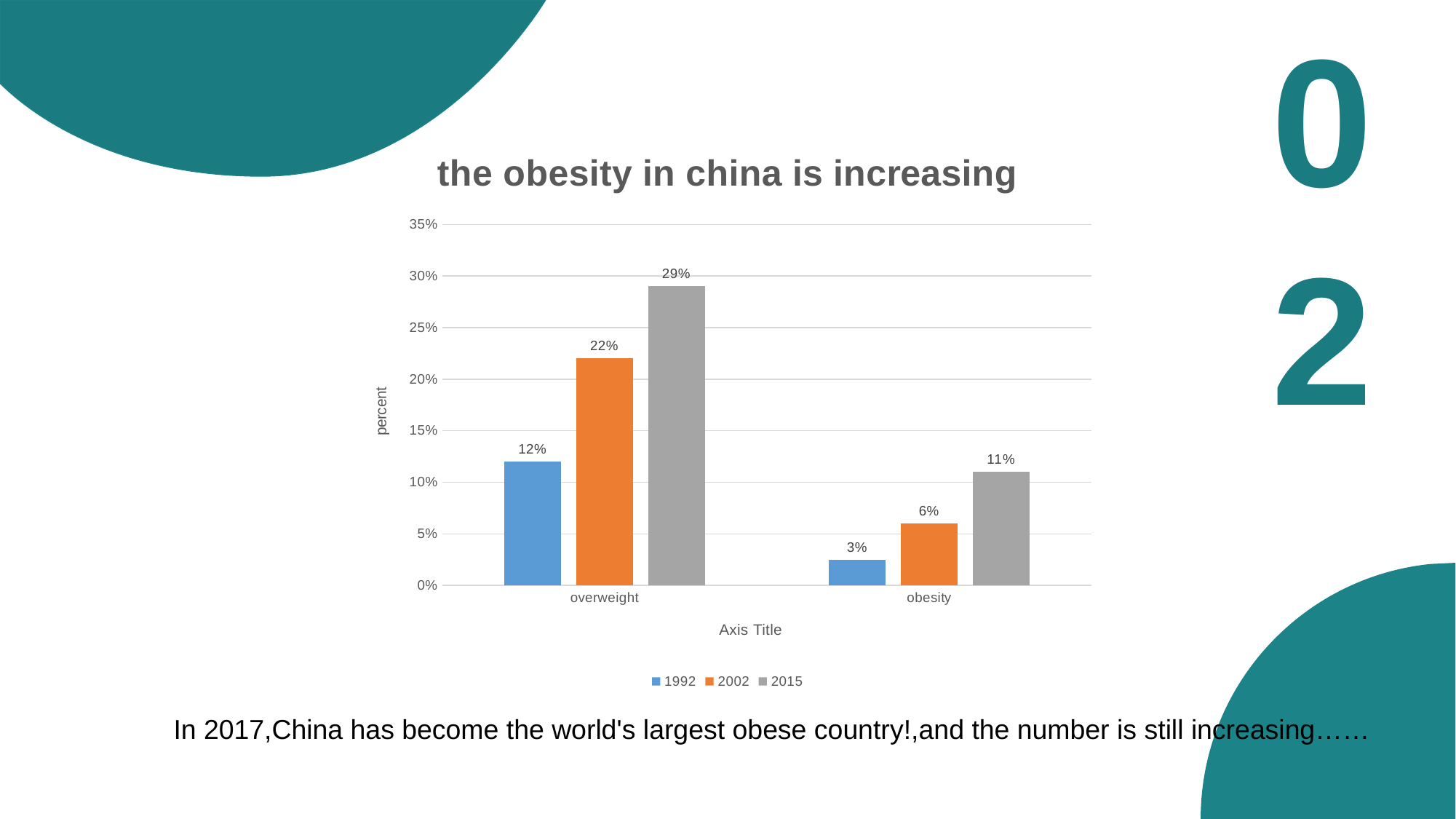

02

### Chart: the obesity in china is increasing

| Category | 1992 | 2002 | 2015 |
|---|---|---|---|
| overweight | 0.12 | 0.22 | 0.29 |
| obesity | 0.025 | 0.06 | 0.11 |
In 2017,China has become the world's largest obese country!,and the number is still increasing……